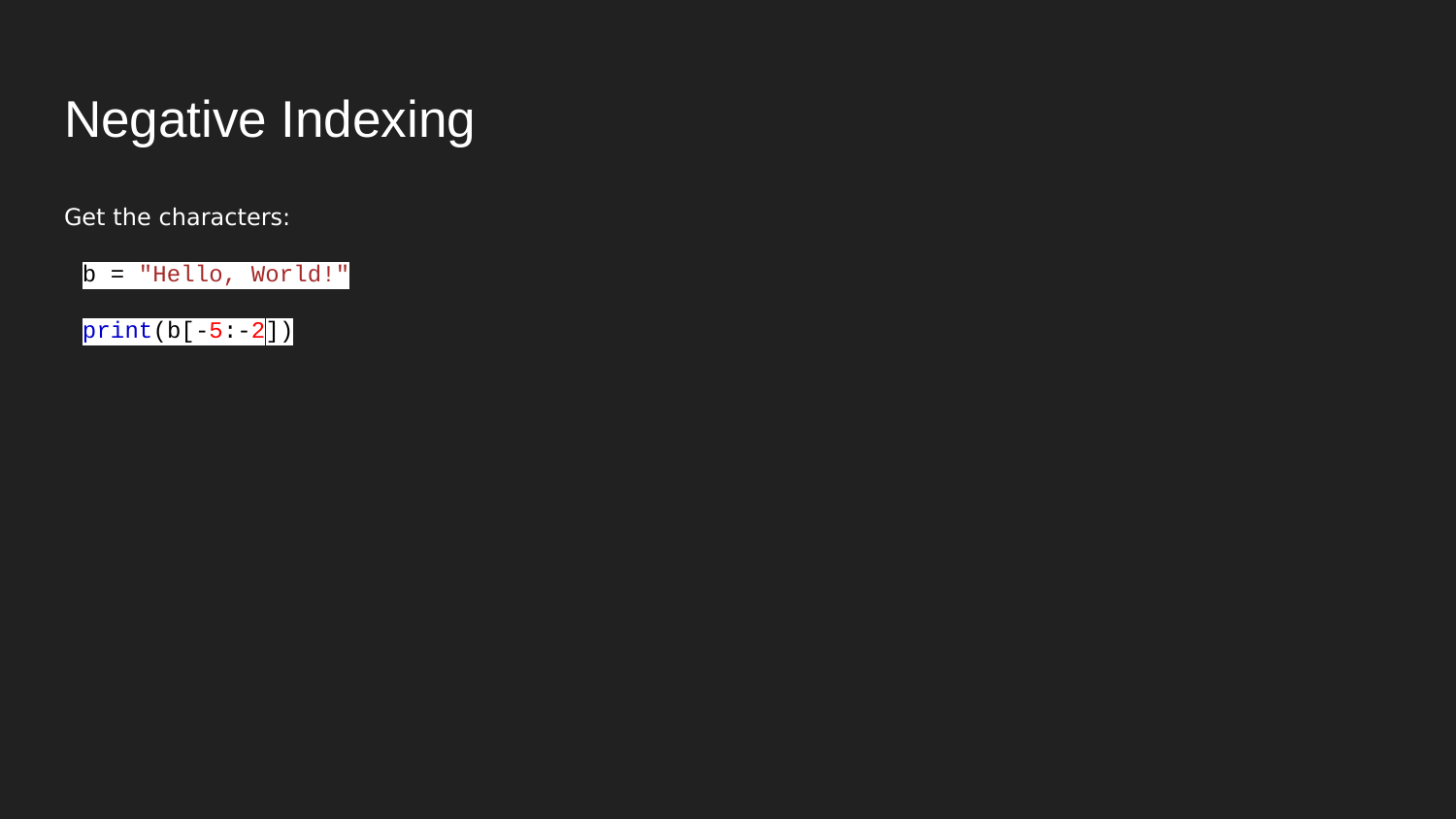

# Negative Indexing
Get the characters:
b = "Hello, World!"
print(b[-5:-2])